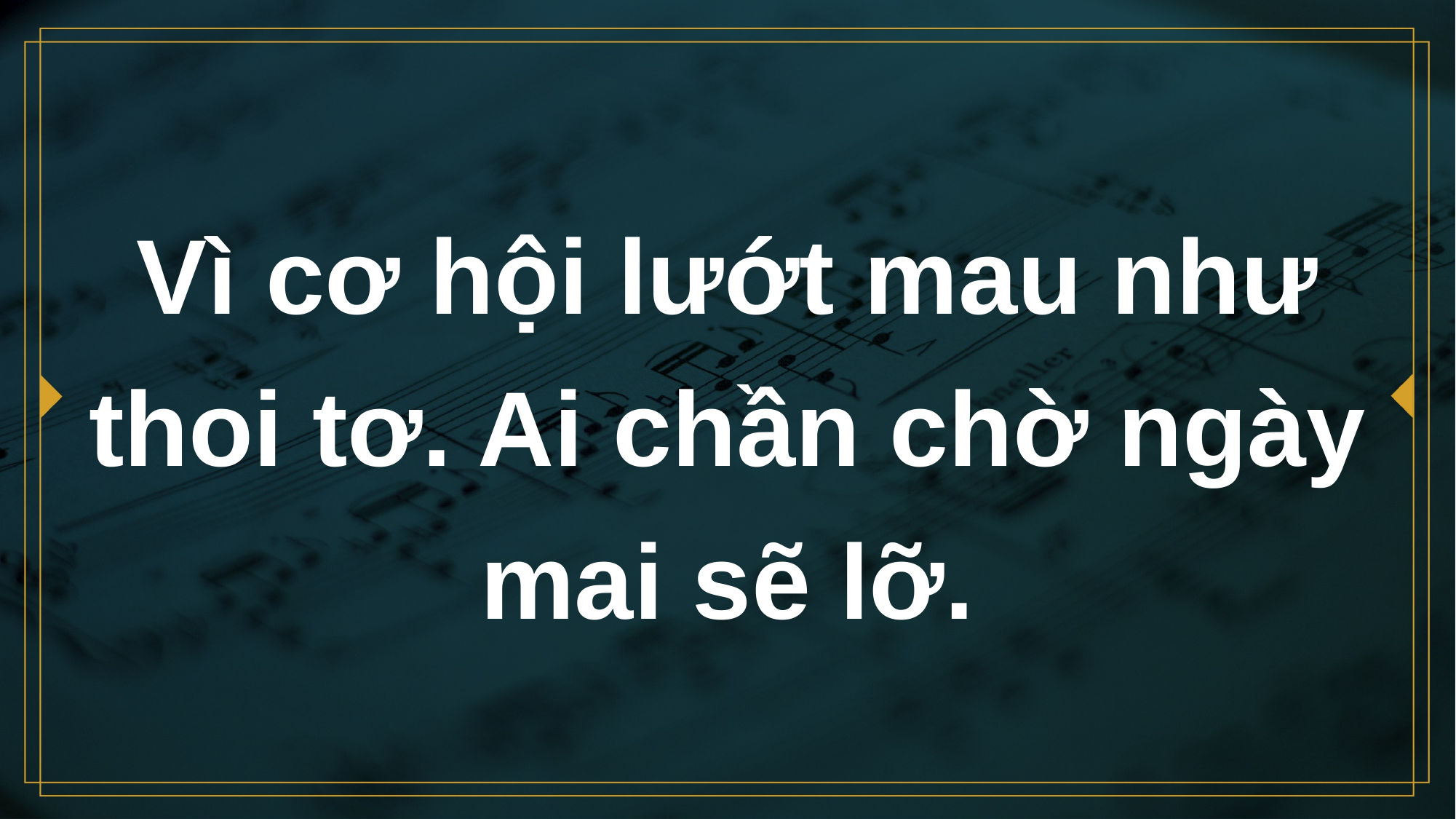

# Vì cơ hội lướt mau như thoi tơ. Ai chần chờ ngày mai sẽ lỡ.